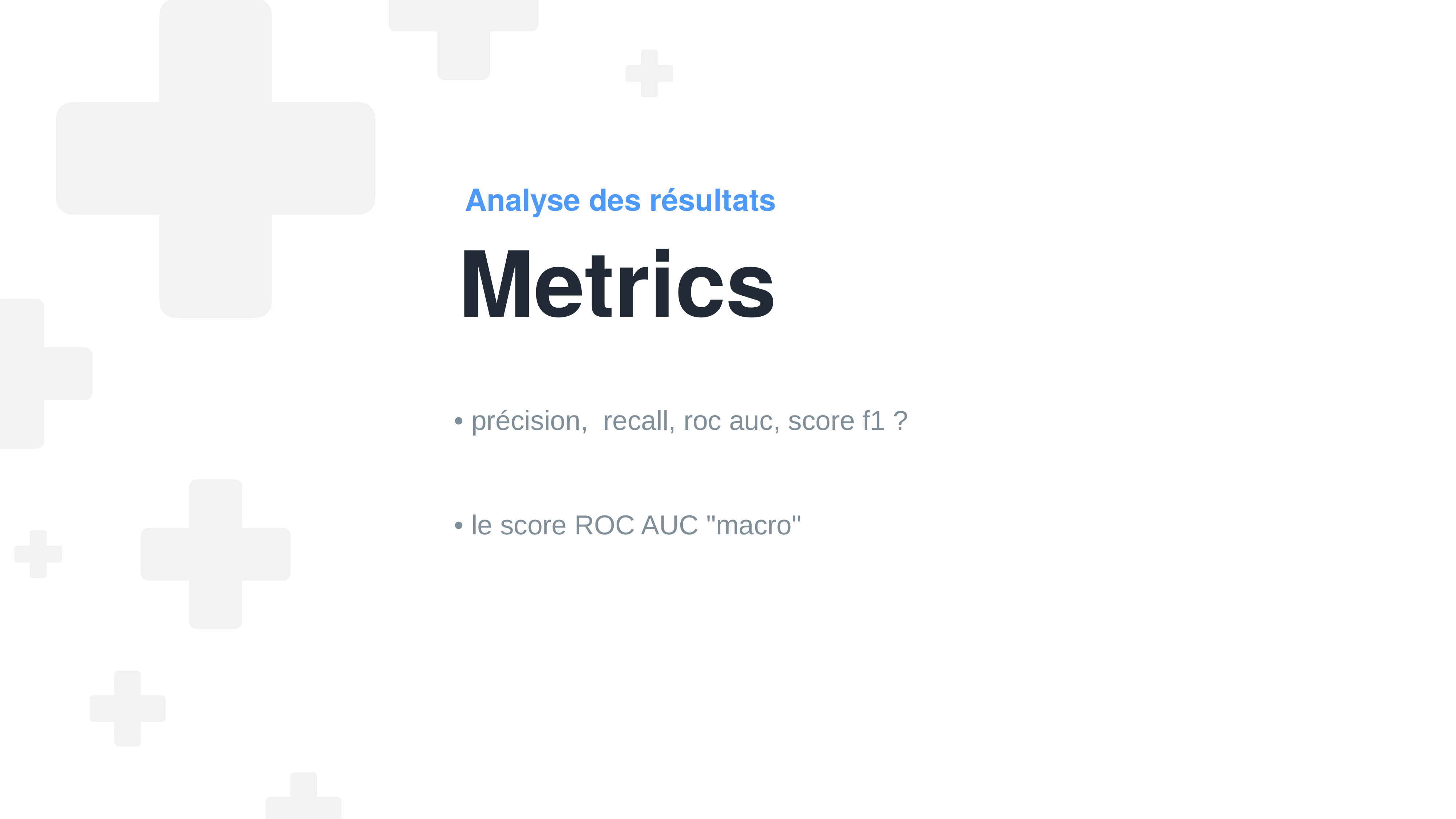

Analyse des résultats
Metrics

• précision,  recall, roc auc, score f1 ?

• le score ROC AUC "macro"